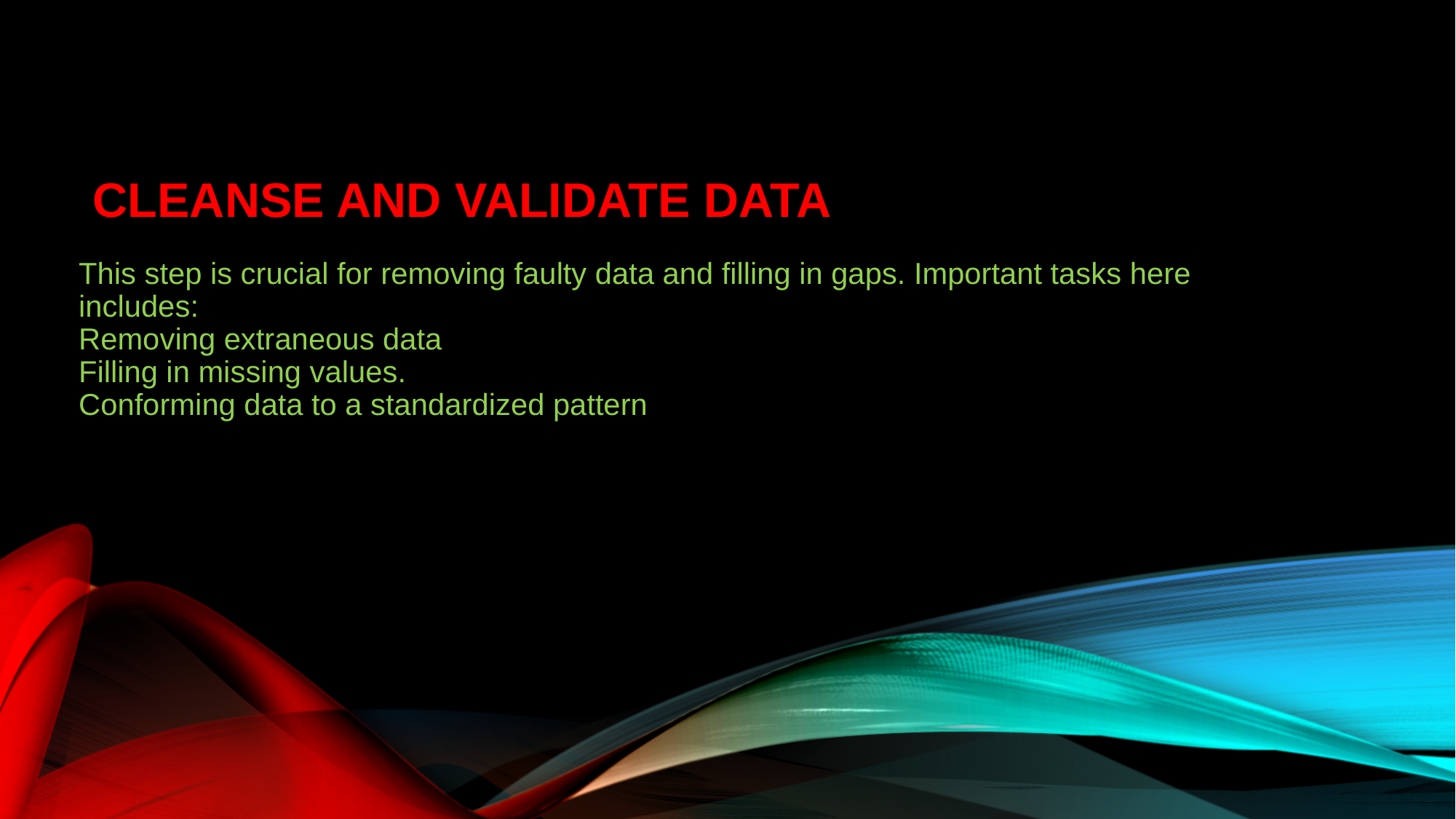

# Cleanse and validate data
This step is crucial for removing faulty data and filling in gaps. Important tasks here includes:
Removing extraneous data
Filling in missing values.
Conforming data to a standardized pattern